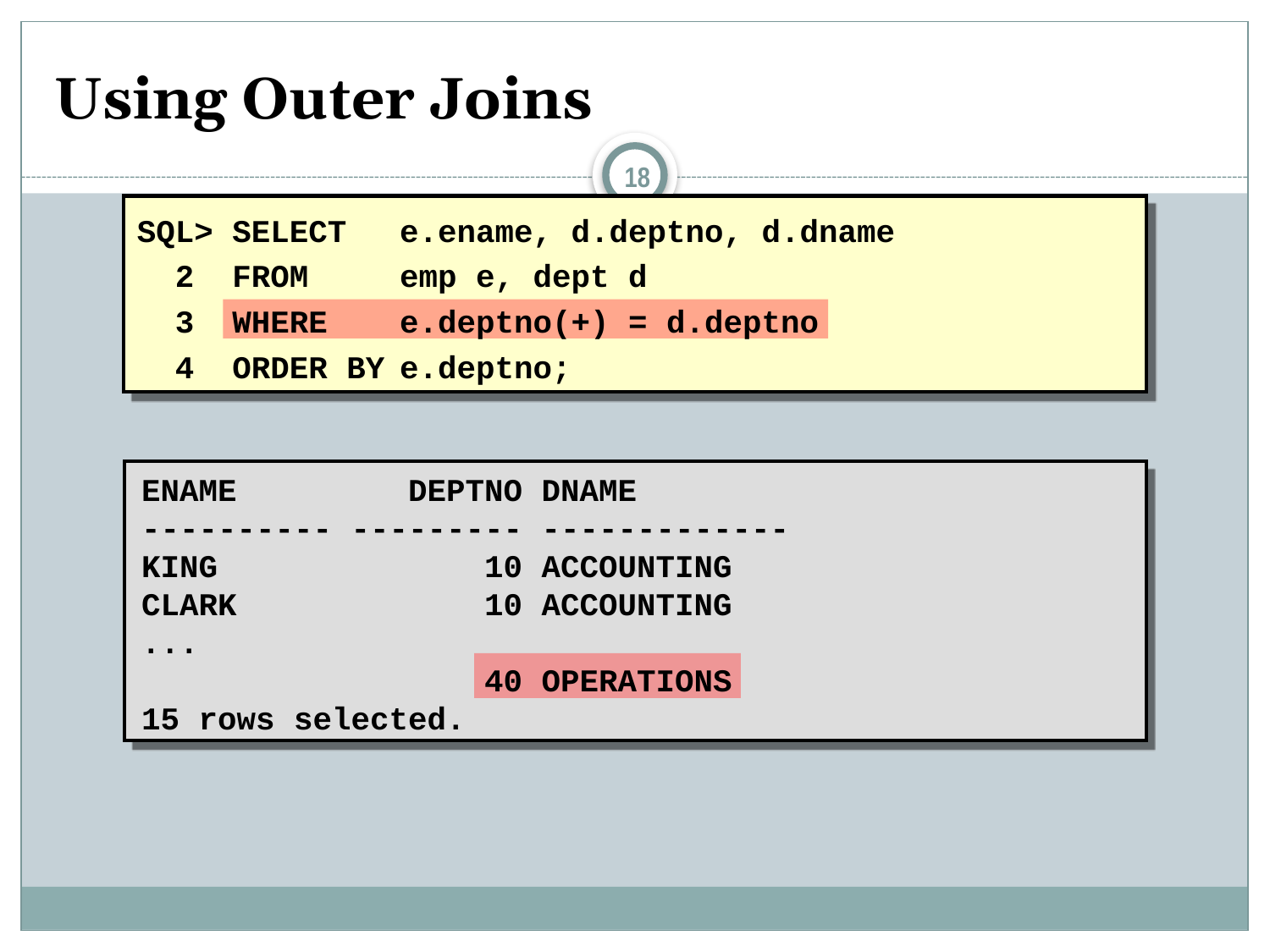

# Using Outer Joins
18
SQL> SELECT	e.ename, d.deptno, d.dname
  2  FROM	emp e, dept d
  3  WHERE	e.deptno(+) = d.deptno
  4  ORDER BY	e.deptno;

ENAME         DEPTNO DNAME
---------- --------- -------------
KING              10 ACCOUNTING
CLARK             10 ACCOUNTING
...
                  40 OPERATIONS
15 rows selected.